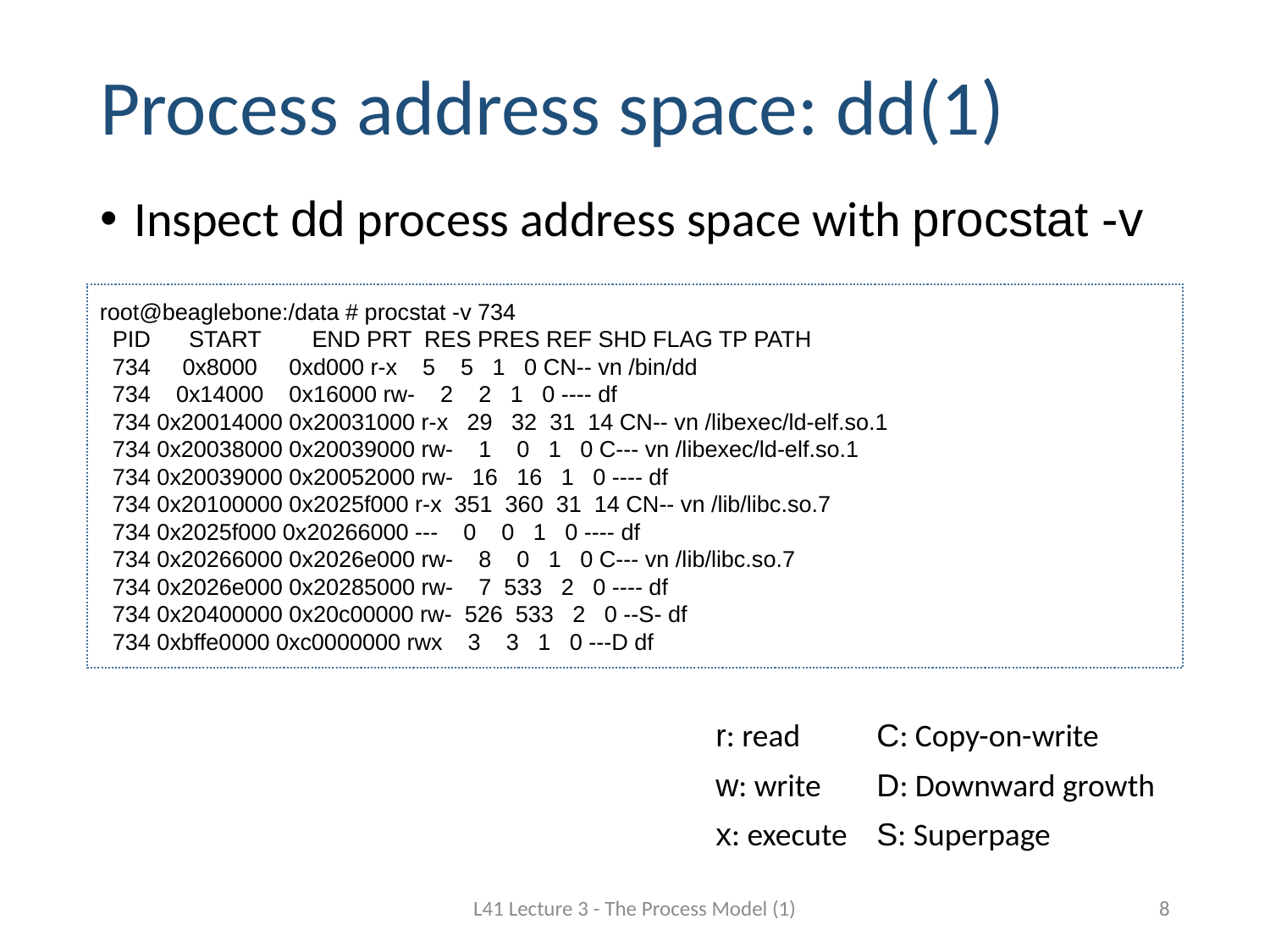

# Process address space: dd(1)
Inspect dd process address space with procstat -v
root@beaglebone:/data # procstat -v 734
  PID      START        END PRT  RES PRES REF SHD FLAG TP PATH
  734     0x8000     0xd000 r-x    5    5   1   0 CN-- vn /bin/dd
  734    0x14000    0x16000 rw-    2    2   1   0 ---- df
  734 0x20014000 0x20031000 r-x   29   32  31  14 CN-- vn /libexec/ld-elf.so.1
  734 0x20038000 0x20039000 rw-    1    0   1   0 C--- vn /libexec/ld-elf.so.1
  734 0x20039000 0x20052000 rw-   16   16   1   0 ---- df
  734 0x20100000 0x2025f000 r-x  351  360  31  14 CN-- vn /lib/libc.so.7
  734 0x2025f000 0x20266000 ---    0    0   1   0 ---- df
  734 0x20266000 0x2026e000 rw-    8    0   1   0 C--- vn /lib/libc.so.7
  734 0x2026e000 0x20285000 rw-    7  533   2   0 ---- df
  734 0x20400000 0x20c00000 rw-  526  533   2   0 --S- df
  734 0xbffe0000 0xc0000000 rwx    3    3   1   0 ---D df
| r: read | C: Copy-on-write |
| --- | --- |
| w: write | D: Downward growth |
| x: execute | S: Superpage |
L41 Lecture 3 - The Process Model (1)
8